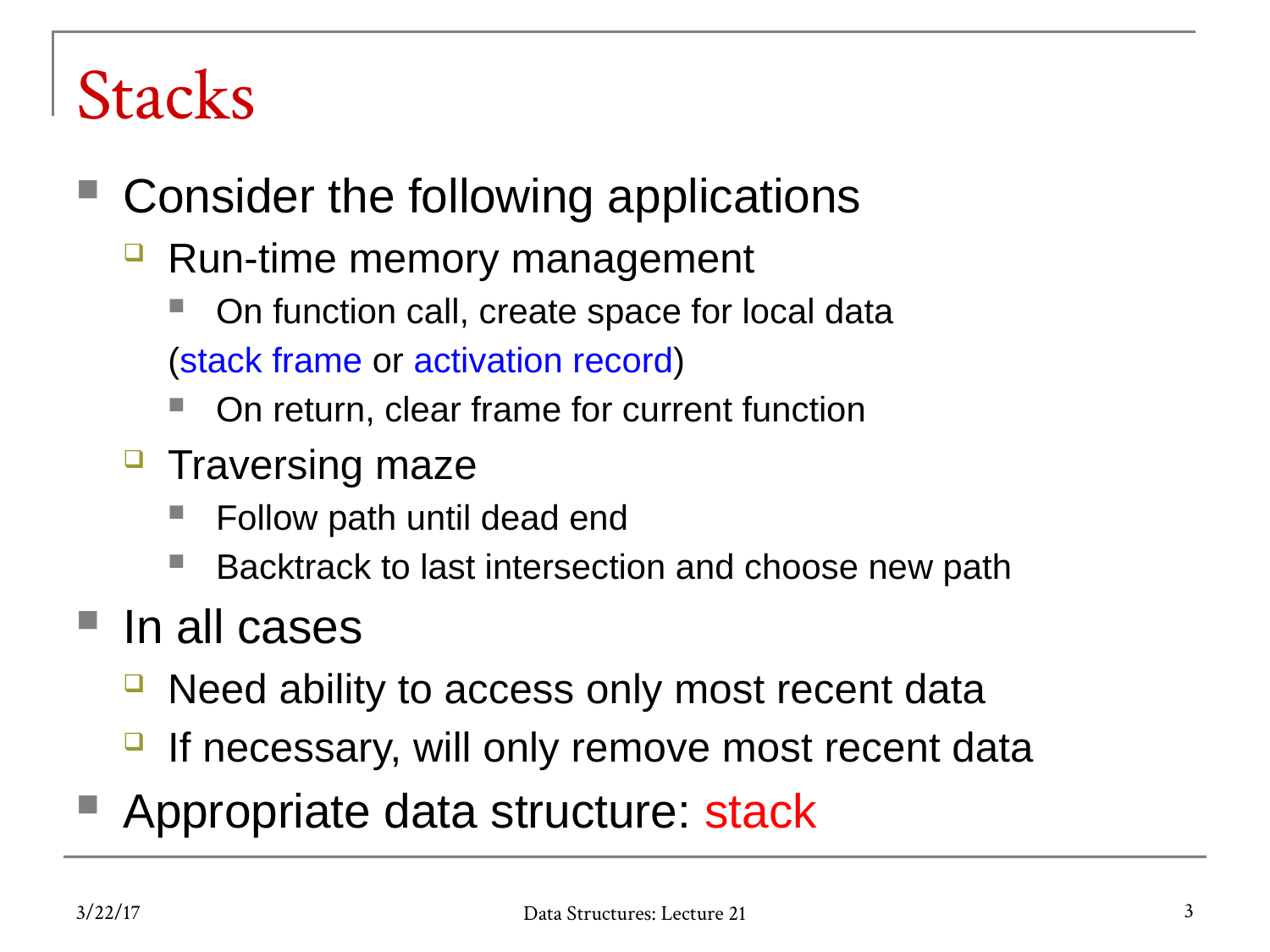

# Stacks
Consider the following applications
Run-time memory management
On function call, create space for local data
	(stack frame or activation record)
On return, clear frame for current function
Traversing maze
Follow path until dead end
Backtrack to last intersection and choose new path
In all cases
Need ability to access only most recent data
If necessary, will only remove most recent data
Appropriate data structure: stack
3/22/17
3
Data Structures: Lecture 21